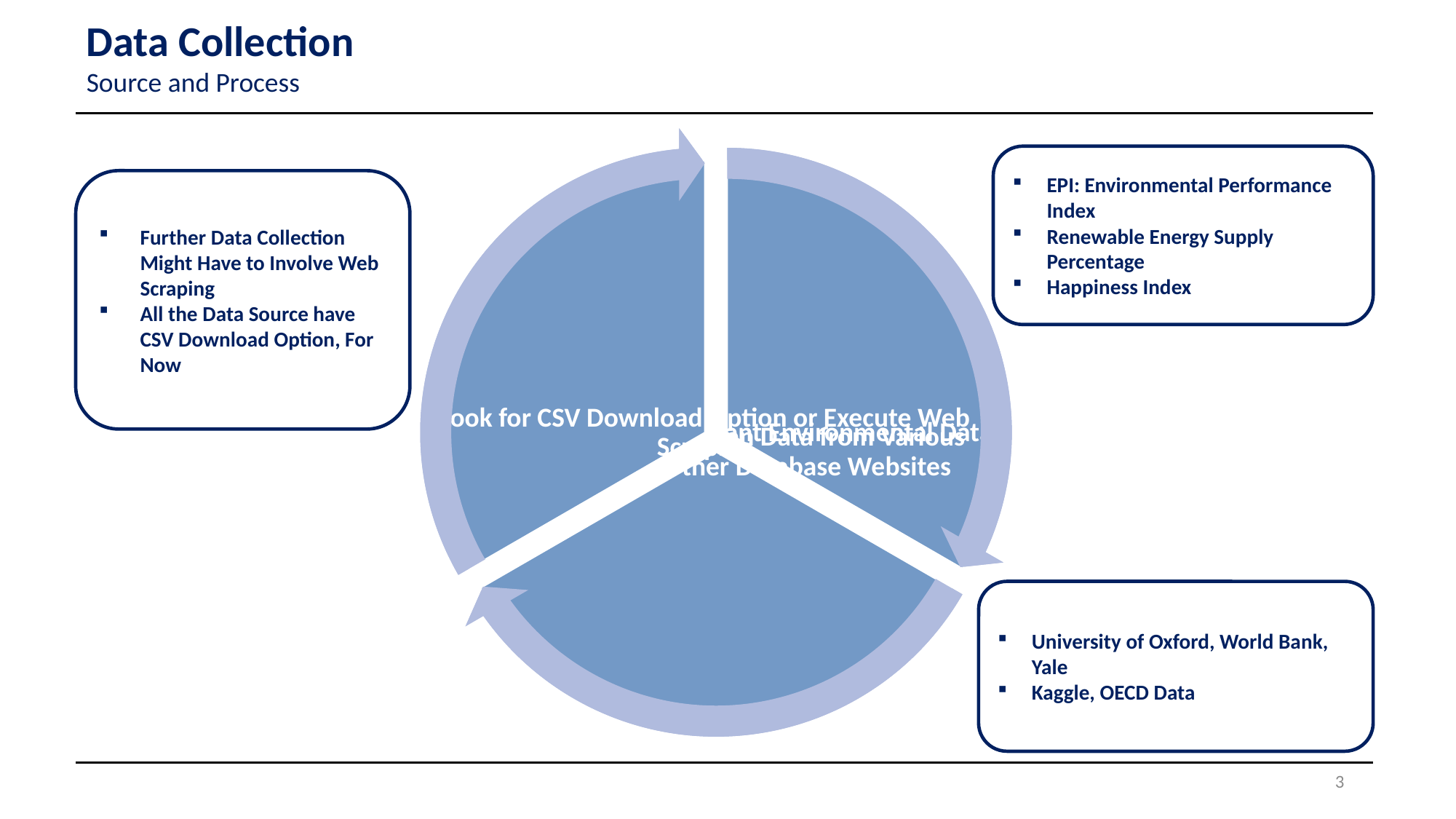

Data Collection
Source and Process
Operation and Financial Efficiency Monitoring
Statistical Modelling of Future Business Environment
Data Analysis
Identify Potential Relevant Environmental Data
Locate Reliable and Clean Data from Various Institutions and Other Database Websites
Look for CSV Download Option or Execute Web Scraping
EPI: Environmental Performance Index
Renewable Energy Supply Percentage
Happiness Index
Further Data Collection Might Have to Involve Web Scraping
All the Data Source have CSV Download Option, For Now
University of Oxford, World Bank, Yale
Kaggle, OECD Data
3